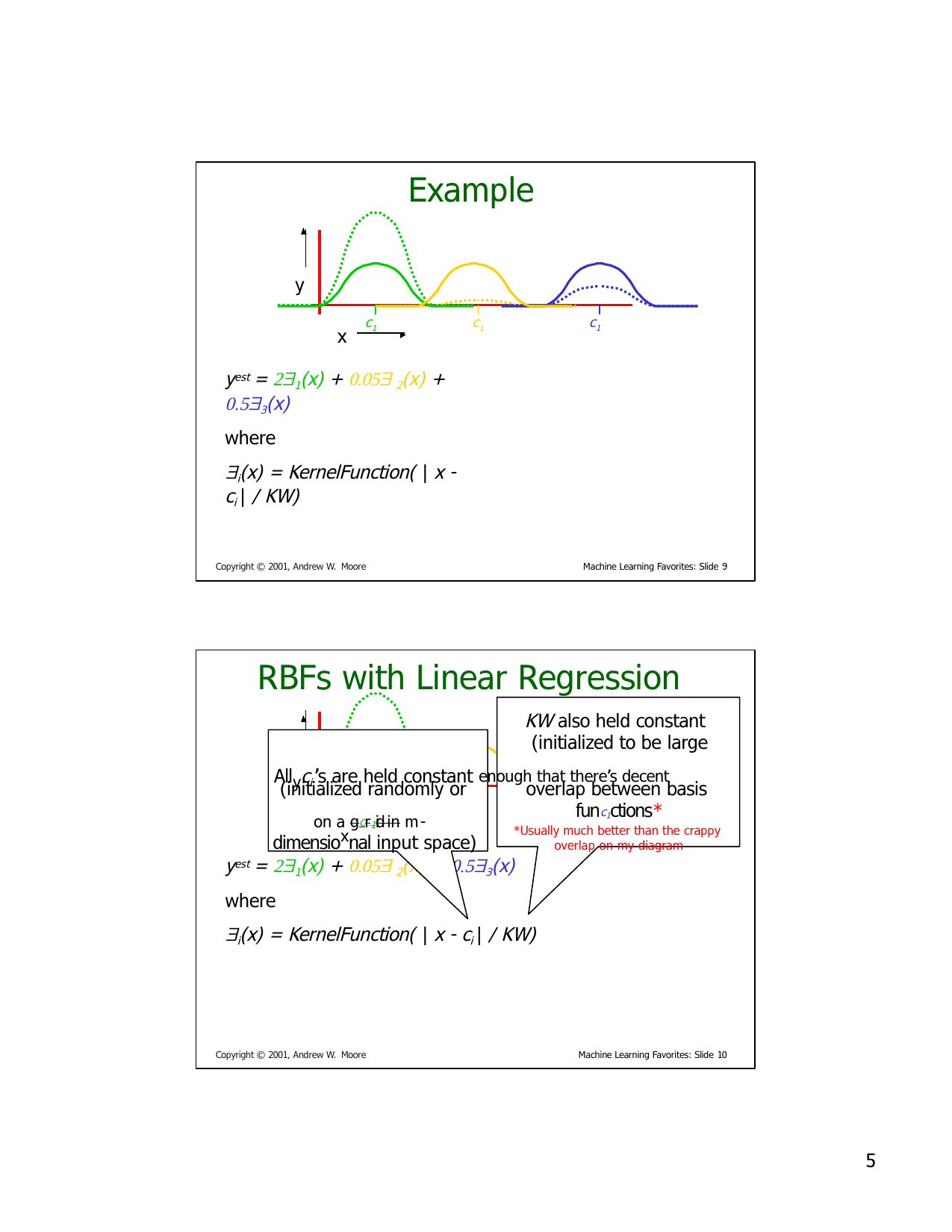

# Example

y

c1	c1
c1
x

yest = 2∃1(x) + 0.05∃ 2(x) + 0.5∃3(x)
where
∃i(x) = KernelFunction( | x - ci | / KW)

Copyright © 2001, Andrew W. Moore
Machine Learning Favorites: Slide 9
RBFs with Linear Regression
KW also held constant  (initialized to be large
Allyci ’s are held constant enough that there’s decent

overlap between basis  func1ctions*
*Usually much better than the crappy  overlap on my diagram
(initialized randomly or

on a gcr1id in m-
c1
dimensioxnal input space)

yest = 2∃1(x) + 0.05∃ 2(x) + 0.5∃3(x)
where
∃i(x) = KernelFunction( | x - ci | / KW)
Copyright © 2001, Andrew W. Moore
Machine Learning Favorites: Slide 10
5